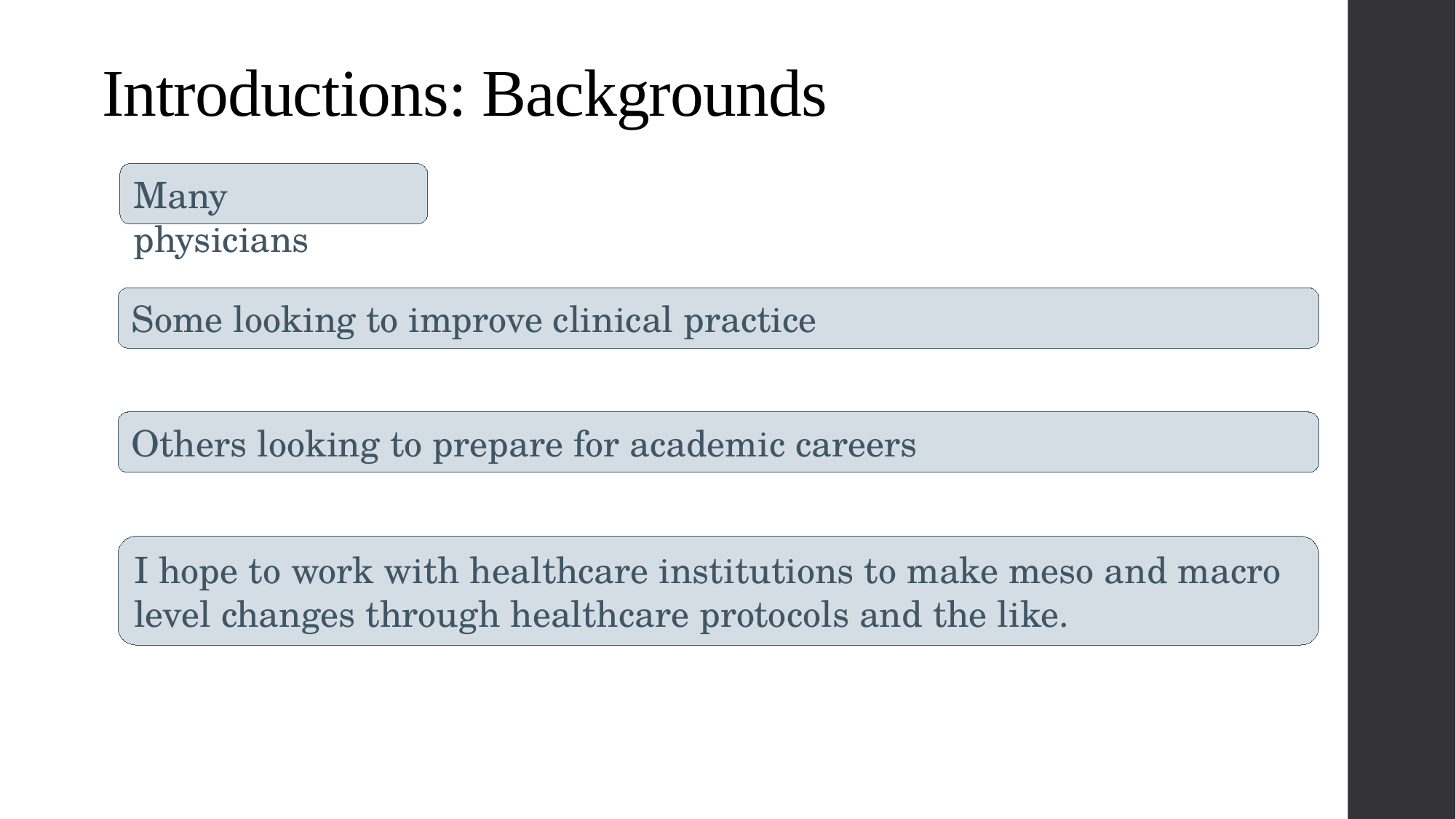

# Introductions: Backgrounds
Many physicians
Some looking to improve clinical practice
Others looking to prepare for academic careers
I hope to work with healthcare institutions to make meso and macro level changes through healthcare protocols and the like.